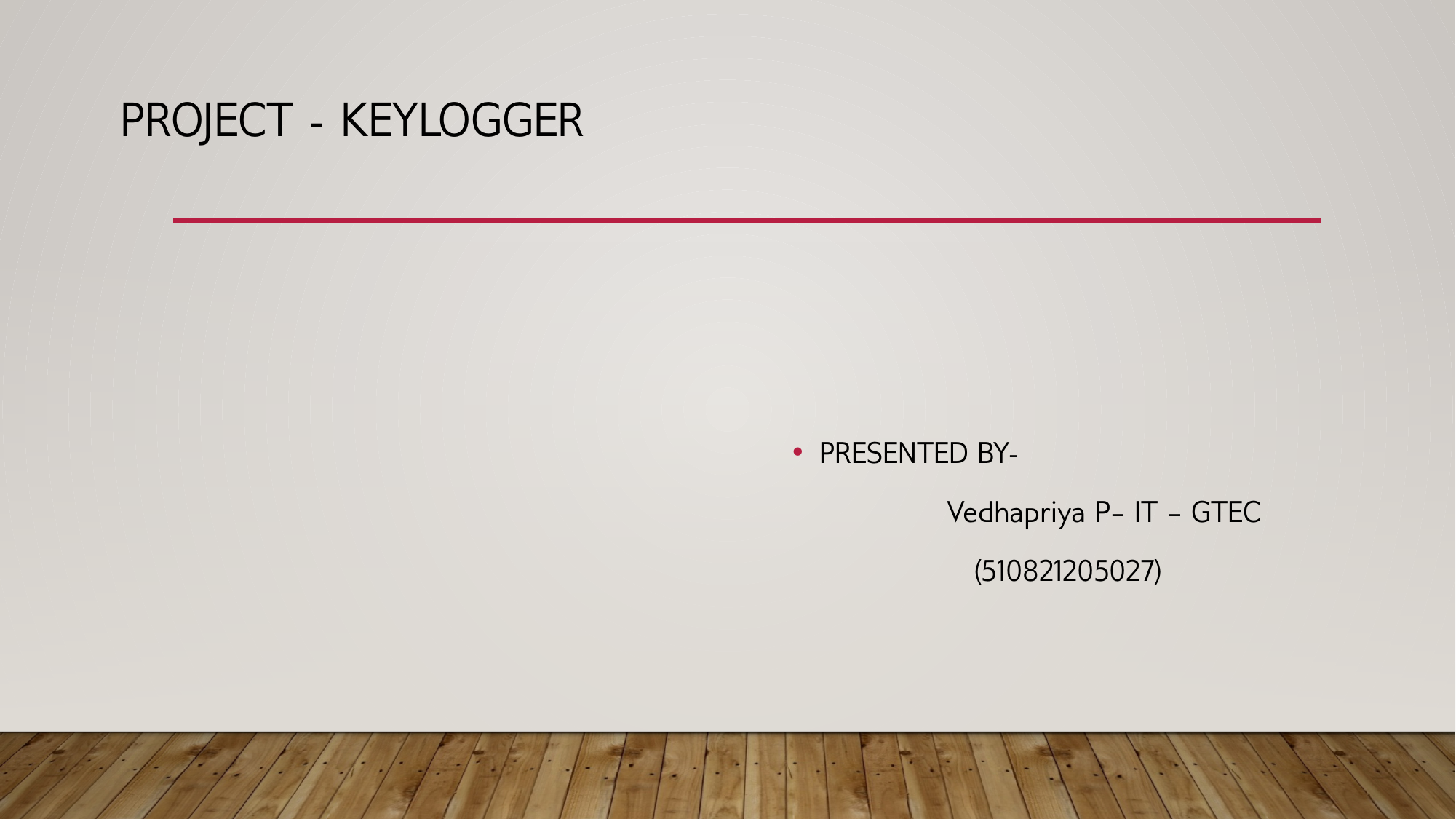

# Project - Keylogger
PRESENTED BY-
                 Vedhapriya P– IT – GTEC
                    (510821205027)